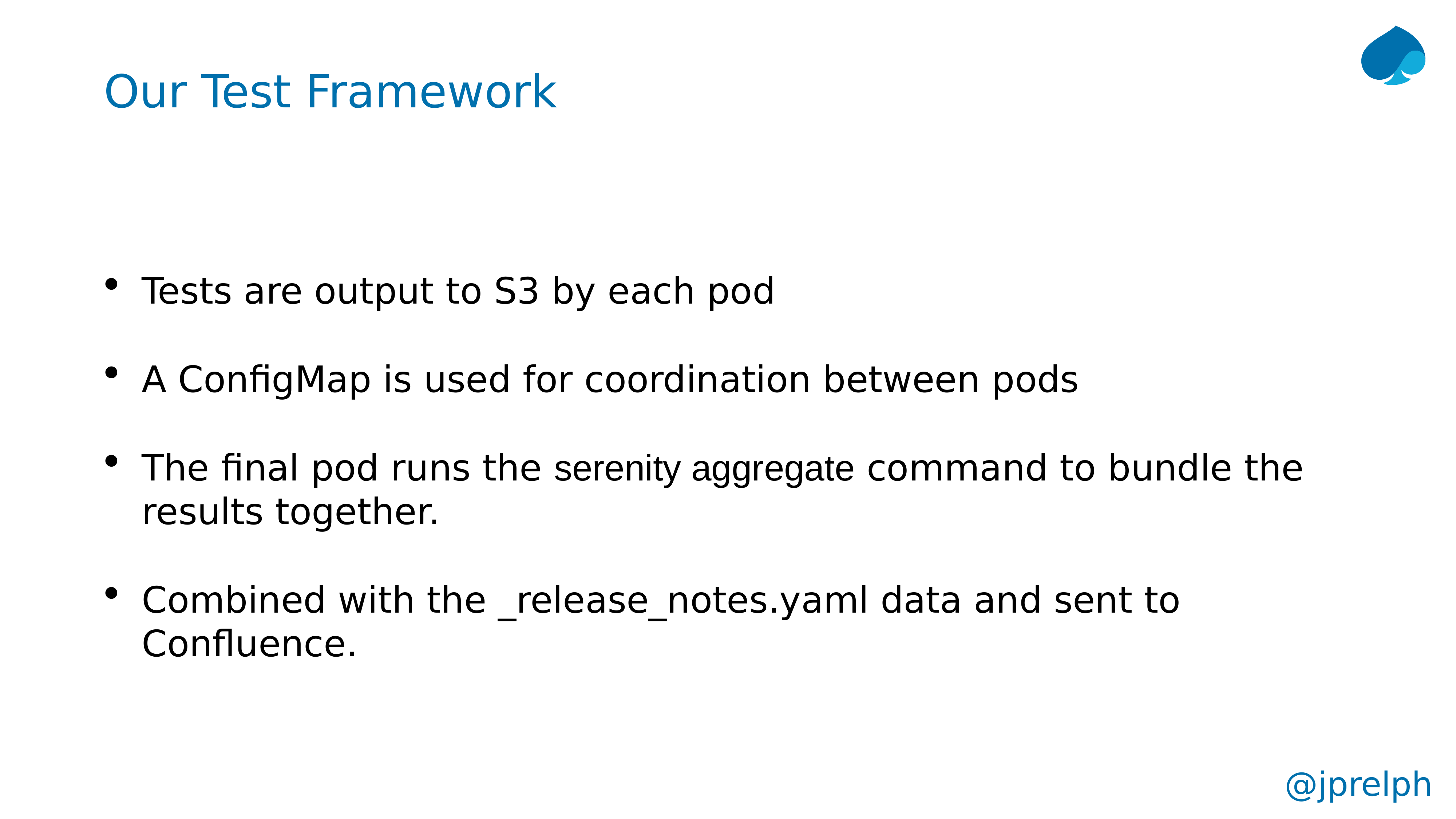

# Our Test Framework

Tests are output to S3 by each pod
A ConfigMap is used for coordination between pods
The final pod runs the serenity aggregate command to bundle the results together.
Combined with the _release_notes.yaml data and sent to Confluence.
@jprelph